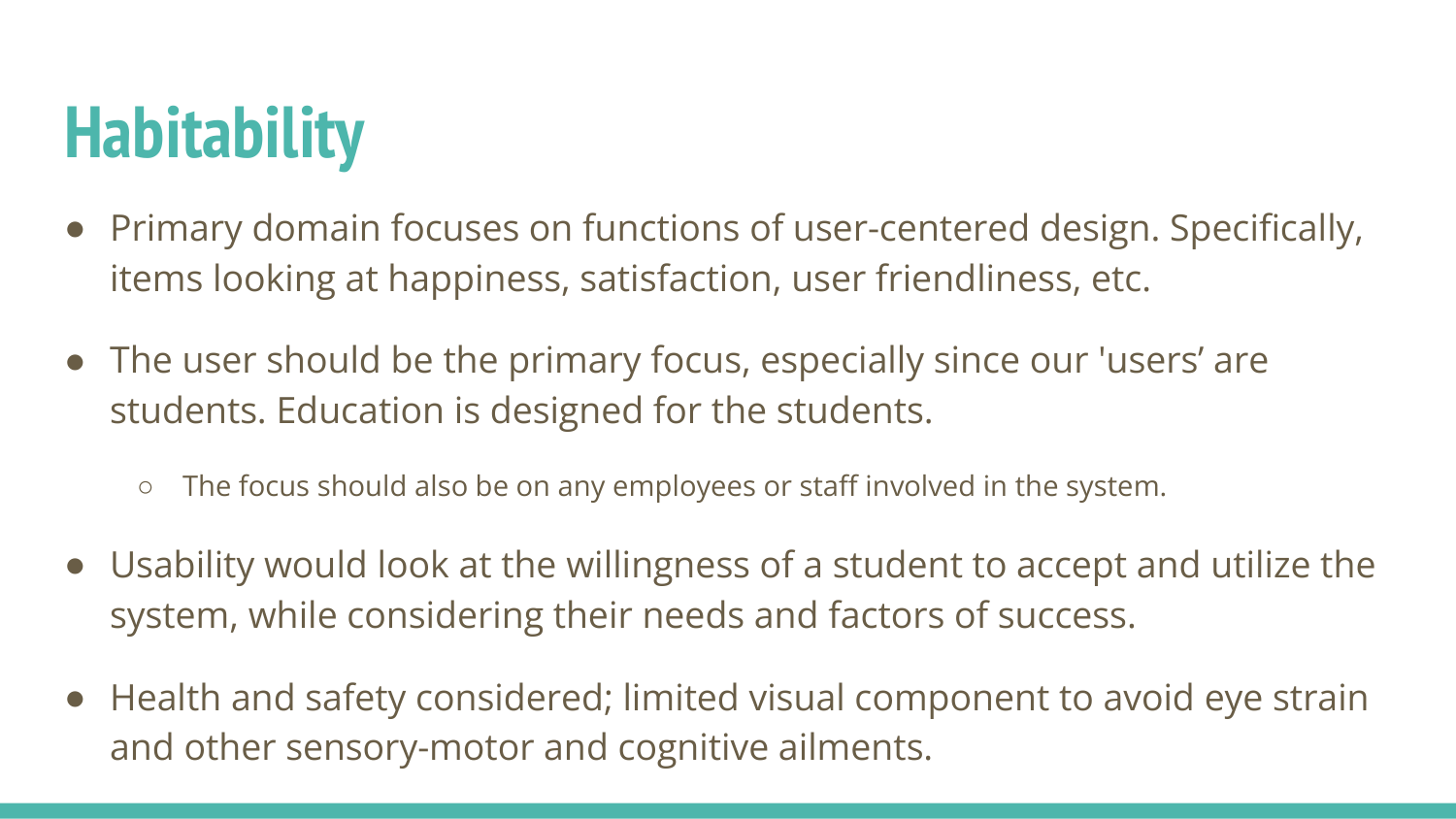

# Habitability
Primary domain focuses on functions of user-centered design. Specifically, items looking at happiness, satisfaction, user friendliness, etc.
The user should be the primary focus, especially since our 'users’ are students. Education is designed for the students.
The focus should also be on any employees or staff involved in the system.
Usability would look at the willingness of a student to accept and utilize the system, while considering their needs and factors of success.
Health and safety considered; limited visual component to avoid eye strain and other sensory-motor and cognitive ailments.